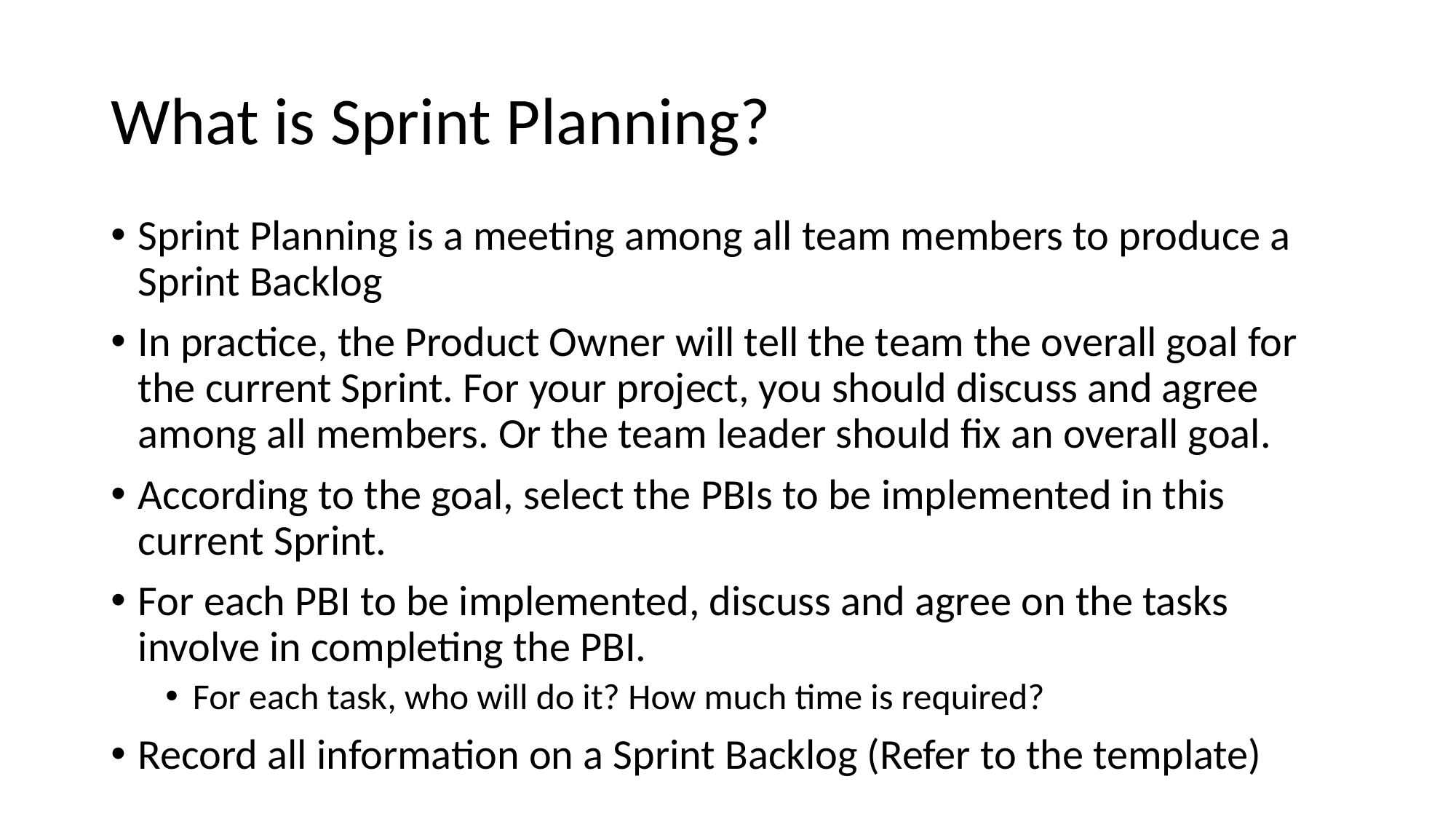

# What is Sprint Planning?
Sprint Planning is a meeting among all team members to produce a Sprint Backlog
In practice, the Product Owner will tell the team the overall goal for the current Sprint. For your project, you should discuss and agree among all members. Or the team leader should fix an overall goal.
According to the goal, select the PBIs to be implemented in this current Sprint.
For each PBI to be implemented, discuss and agree on the tasks involve in completing the PBI.
For each task, who will do it? How much time is required?
Record all information on a Sprint Backlog (Refer to the template)